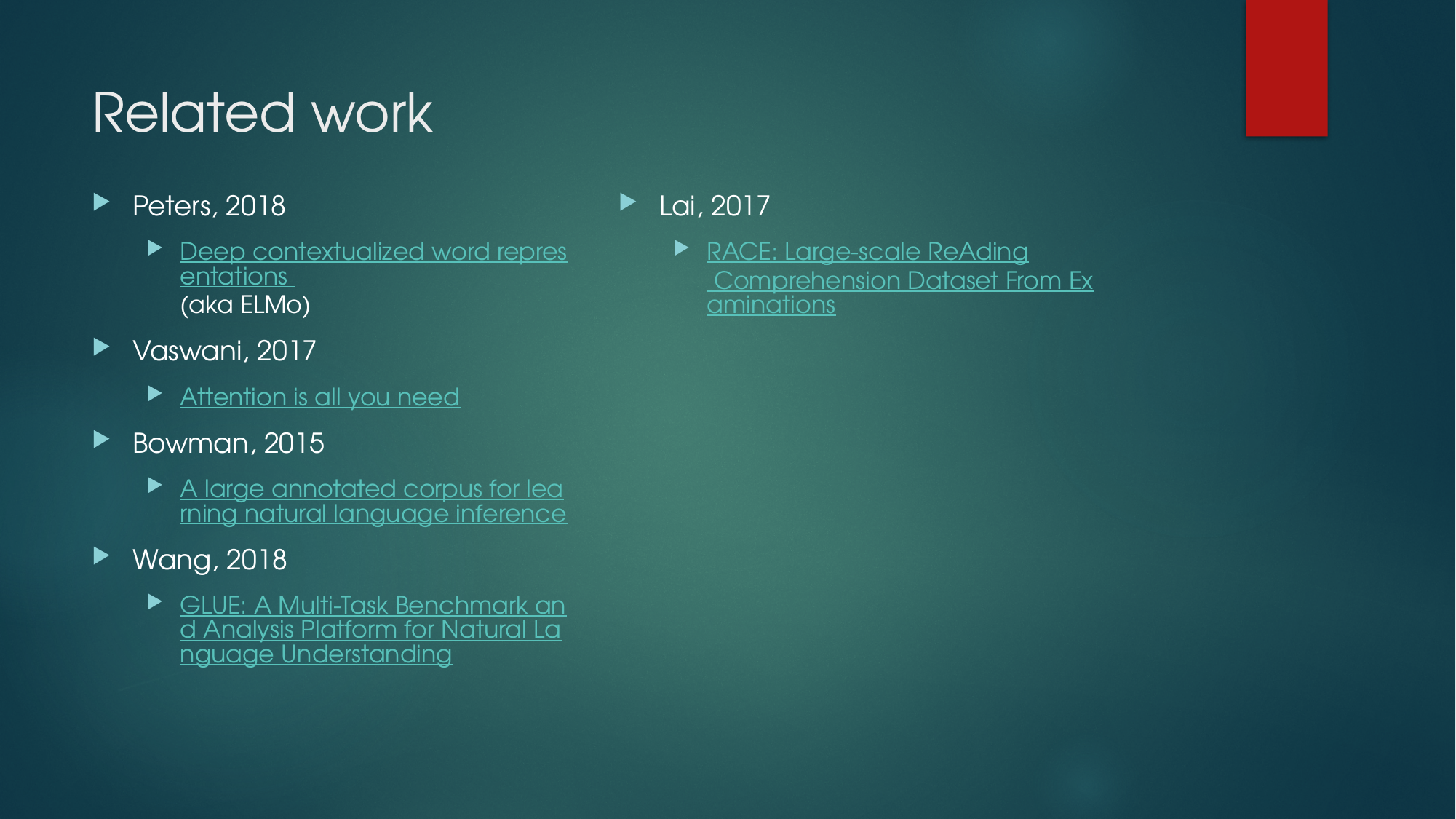

# Related work
Peters, 2018
Deep contextualized word representations (aka ELMo)
Vaswani, 2017
Attention is all you need
Bowman, 2015
A large annotated corpus for learning natural language inference
Wang, 2018
GLUE: A Multi-Task Benchmark and Analysis Platform for Natural Language Understanding
Lai, 2017
RACE: Large-scale ReAding Comprehension Dataset From Examinations